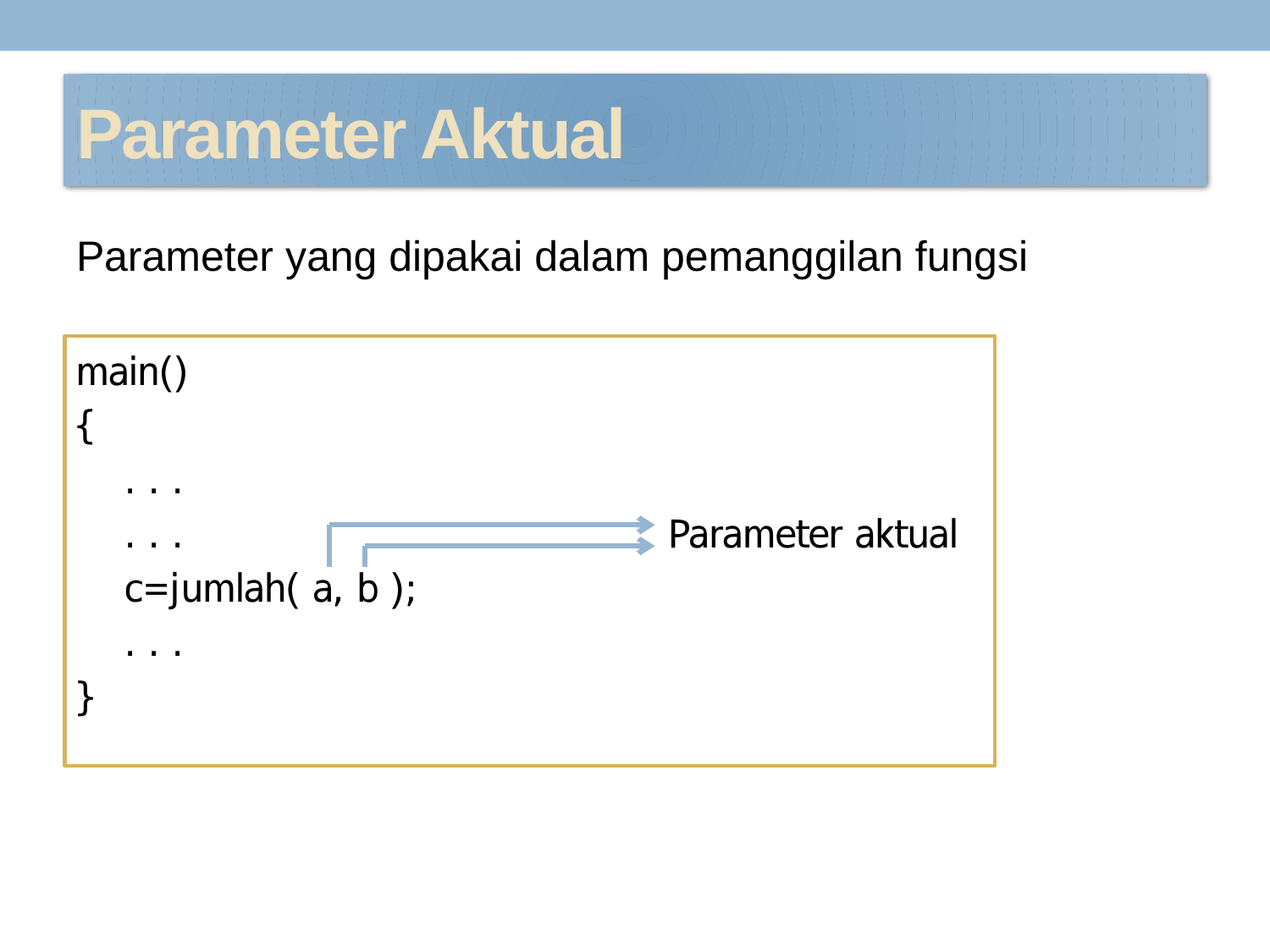

# Parameter Aktual
Parameter yang dipakai dalam pemanggilan fungsi

main()
{
    . . .
    . . .				       Parameter aktual
    c=jumlah( a, b );
    . . .
}